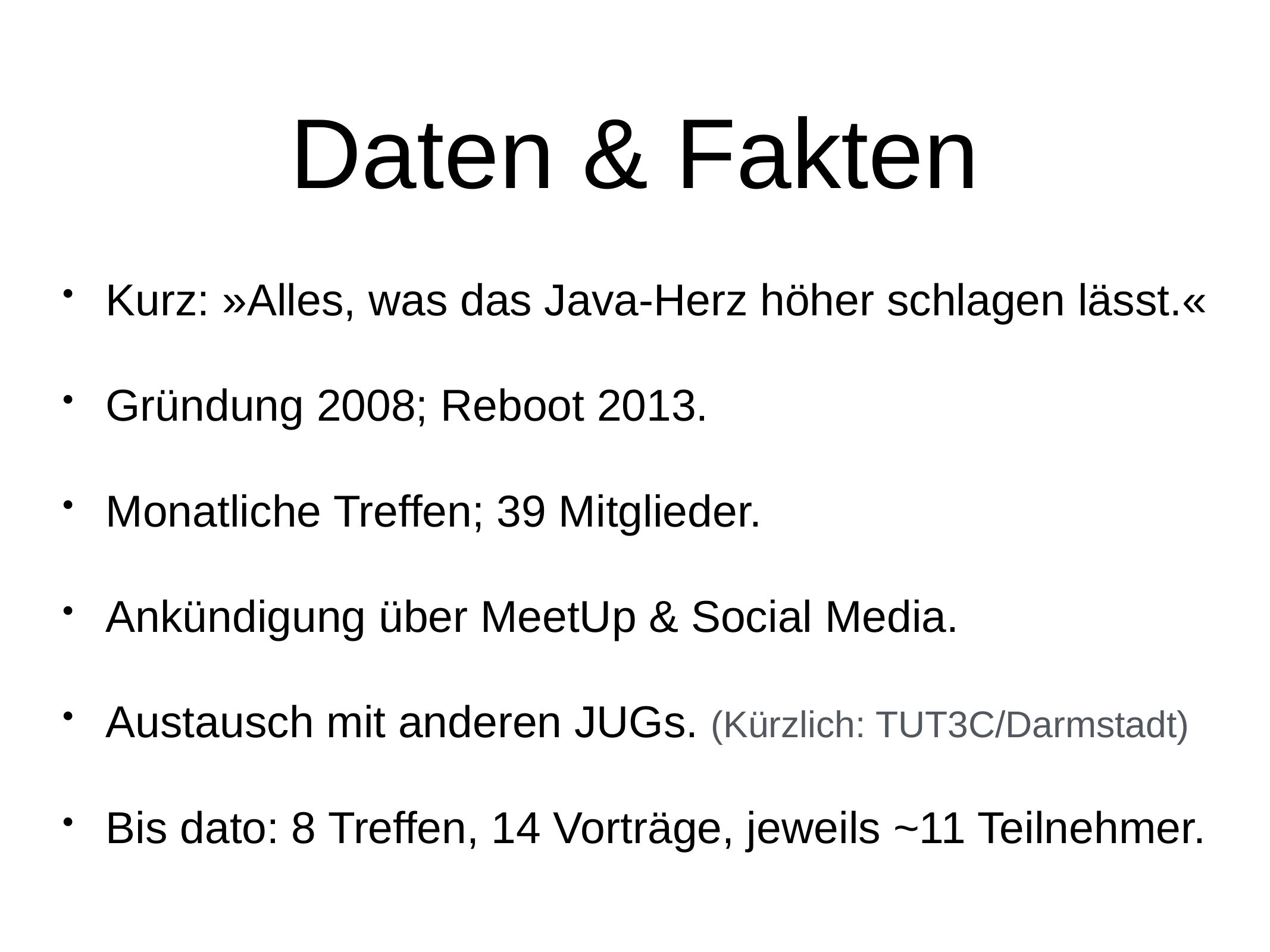

# Daten & Fakten
Kurz: »Alles, was das Java-Herz höher schlagen lässt.«
Gründung 2008; Reboot 2013.
Monatliche Treffen; 39 Mitglieder.
Ankündigung über MeetUp & Social Media.
Austausch mit anderen JUGs. (Kürzlich: TUT3C/Darmstadt)
Bis dato: 8 Treffen, 14 Vorträge, jeweils ~11 Teilnehmer.